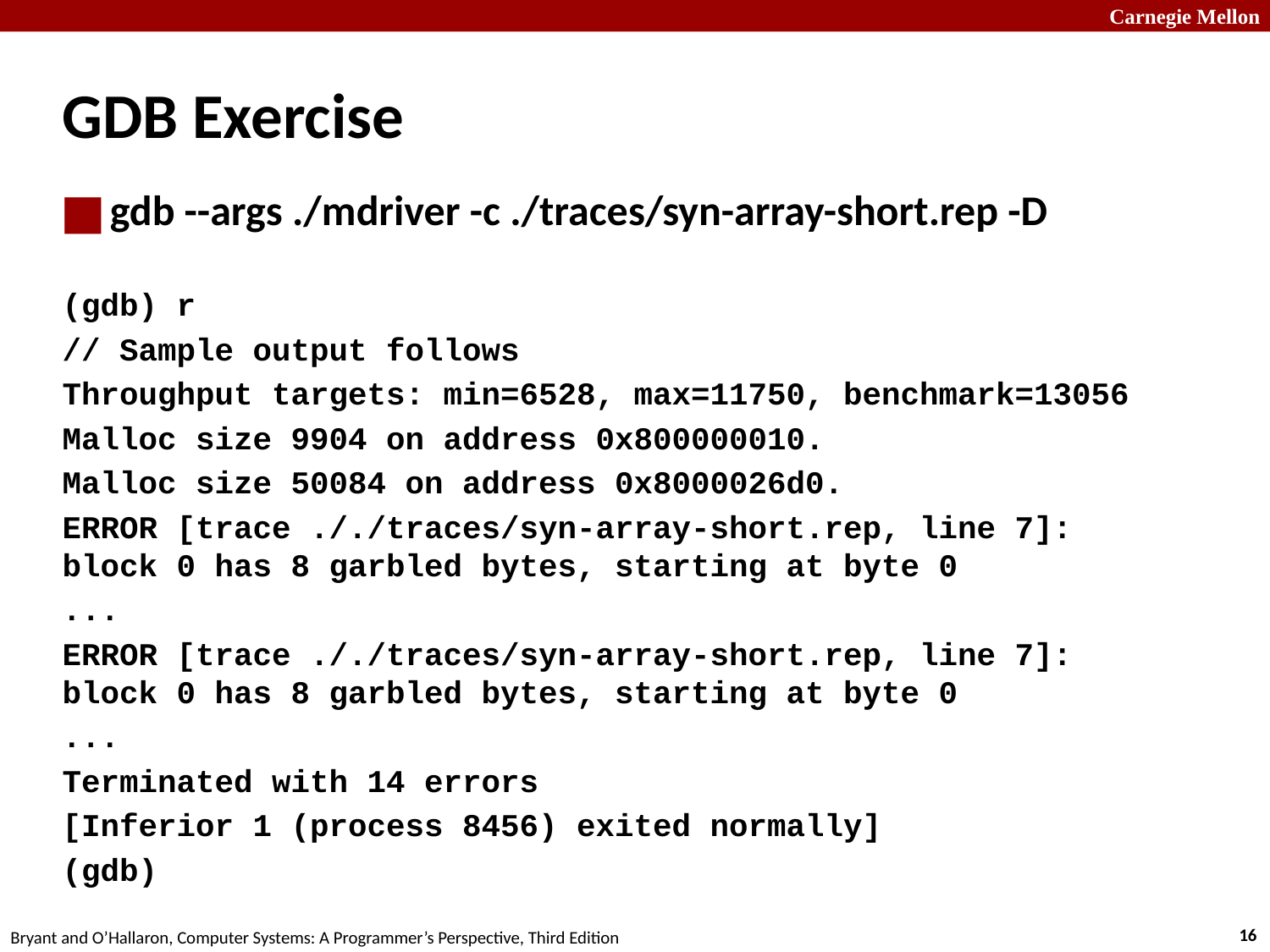

# GDB Exercise
gdb --args ./mdriver -c ./traces/syn-array-short.rep -D

(gdb) r
// Sample output follows
Throughput targets: min=6528, max=11750, benchmark=13056
Malloc size 9904 on address 0x800000010.
Malloc size 50084 on address 0x8000026d0.
ERROR [trace ././traces/syn-array-short.rep, line 7]: block 0 has 8 garbled bytes, starting at byte 0
...
ERROR [trace ././traces/syn-array-short.rep, line 7]: block 0 has 8 garbled bytes, starting at byte 0
...
Terminated with 14 errors
[Inferior 1 (process 8456) exited normally]
(gdb)